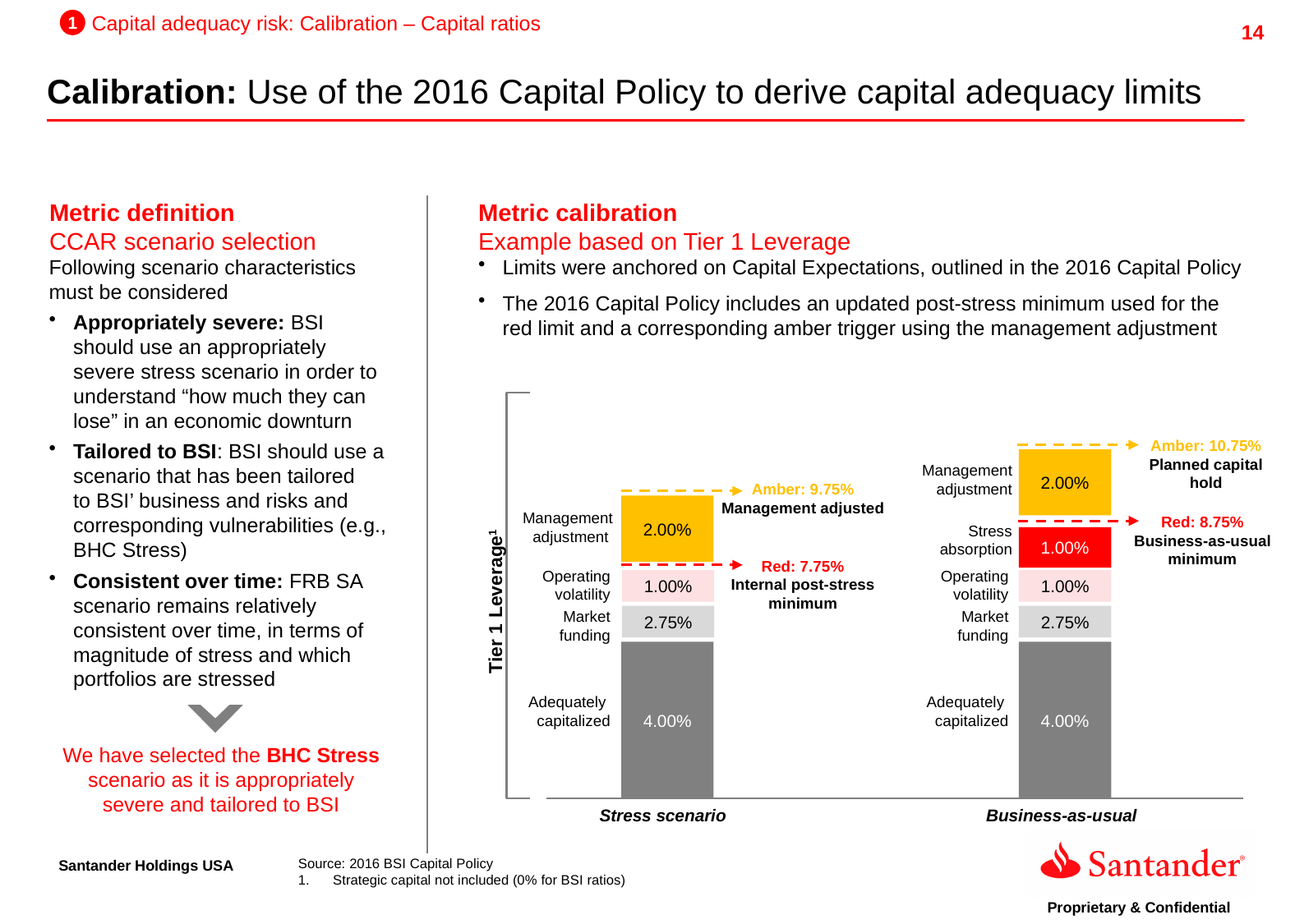

1
Capital adequacy risk: Calibration – Capital ratios
Calibration: Use of the 2016 Capital Policy to derive capital adequacy limits
Metric definition
CCAR scenario selection
Metric calibration
Example based on Tier 1 Leverage
Following scenario characteristics must be considered
Appropriately severe: BSI should use an appropriately severe stress scenario in order to understand “how much they can lose” in an economic downturn
Tailored to BSI: BSI should use a scenario that has been tailored to BSI’ business and risks and corresponding vulnerabilities (e.g., BHC Stress)
Consistent over time: FRB SA scenario remains relatively consistent over time, in terms of magnitude of stress and which portfolios are stressed
Limits were anchored on Capital Expectations, outlined in the 2016 Capital Policy
The 2016 Capital Policy includes an updated post-stress minimum used for the red limit and a corresponding amber trigger using the management adjustment

Amber: 10.75%
Planned capital
hold
2.00%
Management adjustment
Amber: 9.75%
Management adjusted
2.00%
Management adjustment
Red: 8.75%
Business-as-usual minimum
Stress
 absorption
1.00%
Red: 7.75%
Internal post-stress minimum
Operating volatility
Operating volatility
1.00%
1.00%
Tier 1 Leverage1
2.75%
2.75%
Market funding
Market funding
4.00%
4.00%

Adequately
capitalized
Adequately
capitalized
We have selected the BHC Stress scenario as it is appropriately severe and tailored to BSI
Stress scenario
Business-as-usual
Source: 2016 BSI Capital Policy
 Strategic capital not included (0% for BSI ratios)